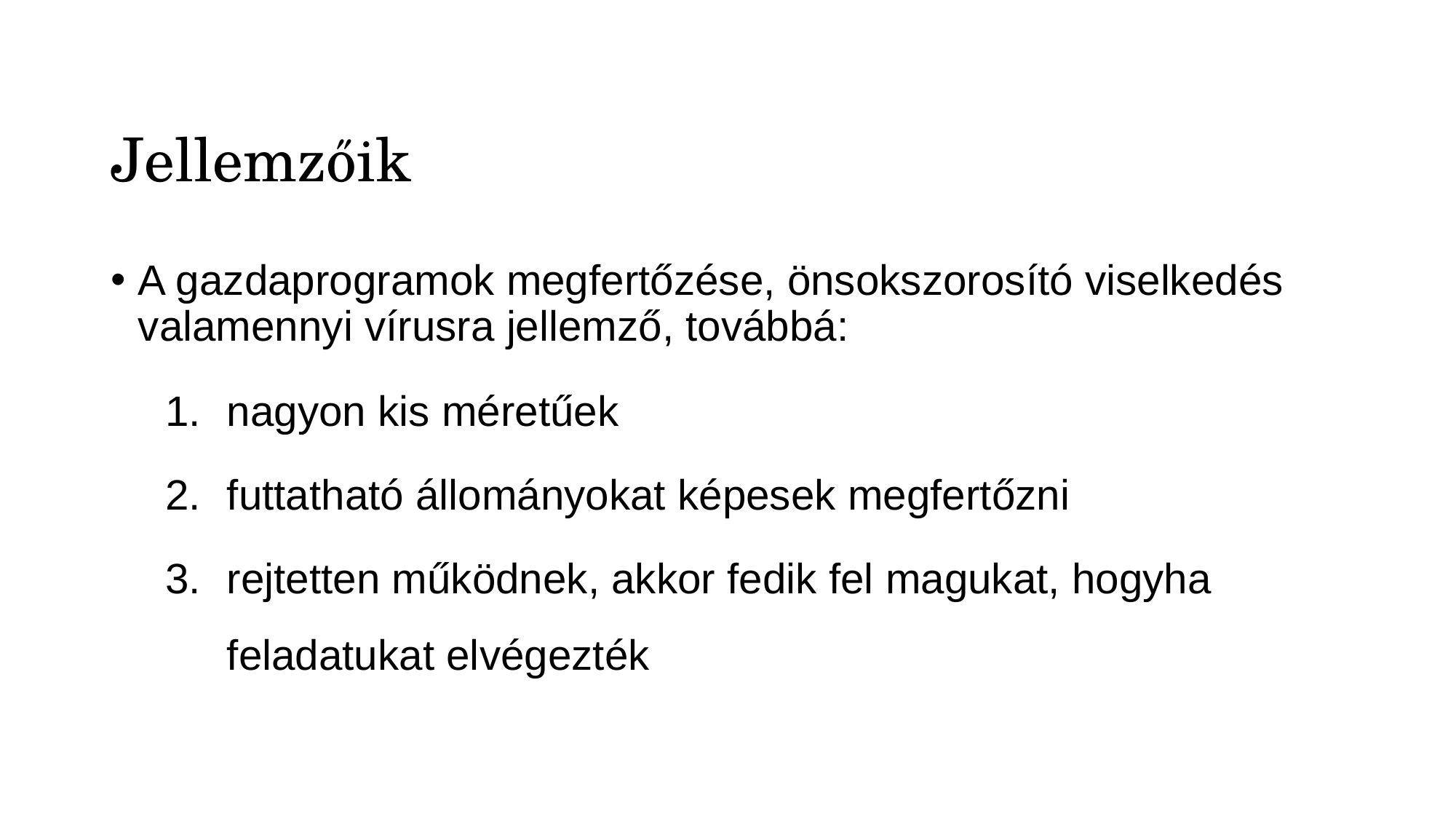

# Jellemzőik
A gazdaprogramok megfertőzése, önsokszorosító viselkedés valamennyi vírusra jellemző, továbbá:
nagyon kis méretűek
futtatható állományokat képesek megfertőzni
rejtetten működnek, akkor fedik fel magukat, hogyha feladatukat elvégezték